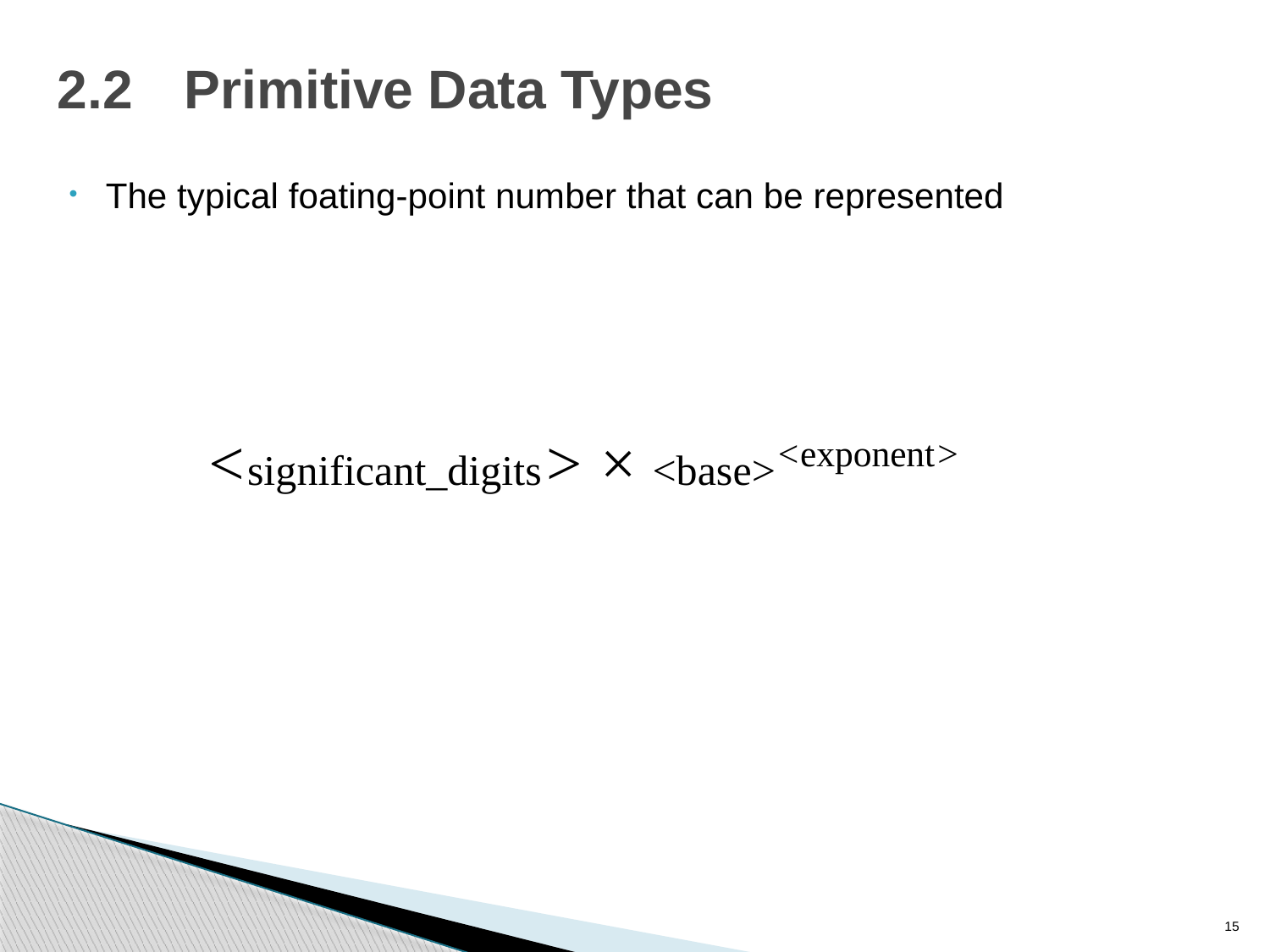

# 2.2	Primitive Data Types
 The typical foating-point number that can be represented
<significant_digits> × <base><exponent>
15